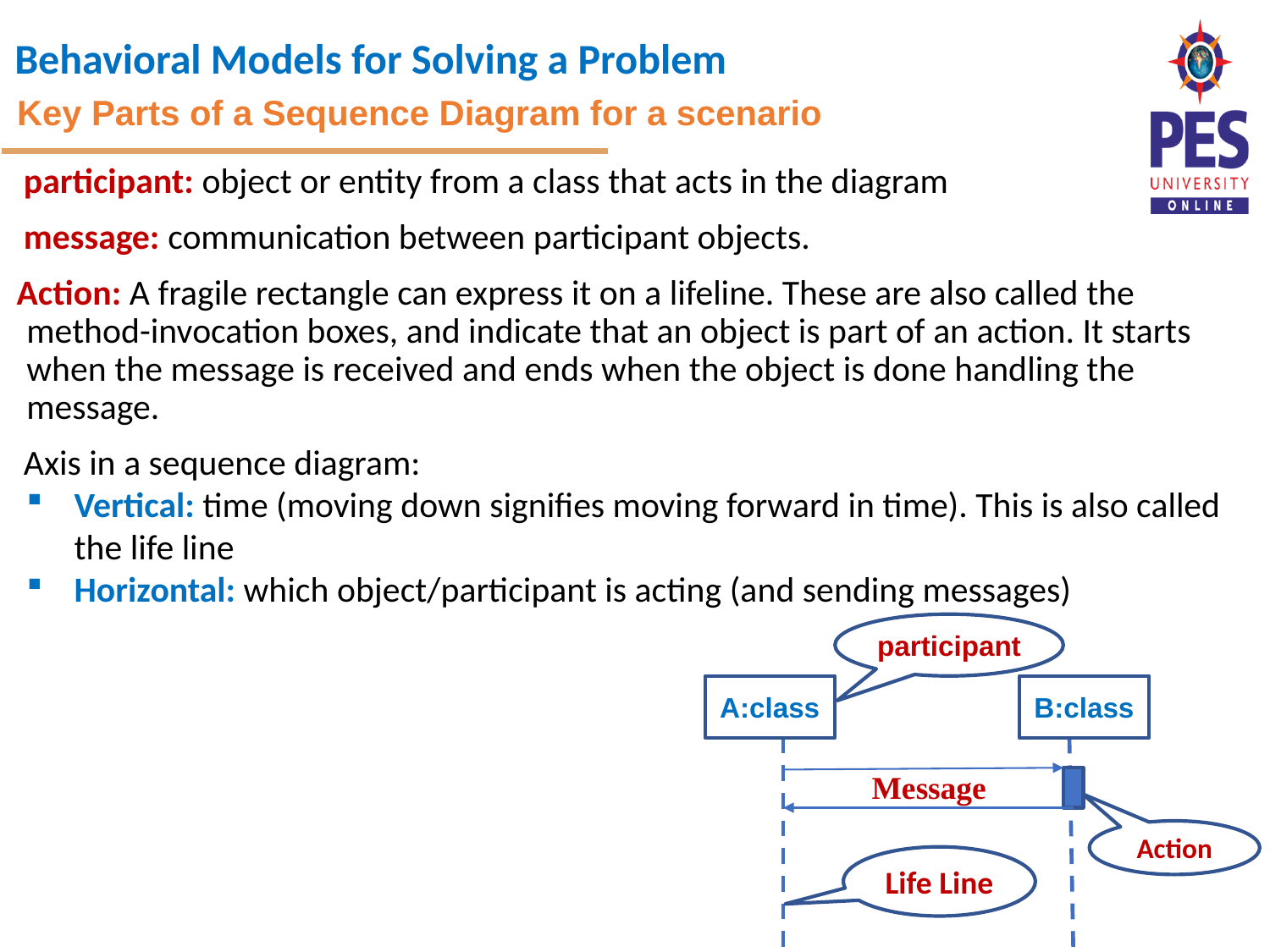

Key Parts of a Sequence Diagram for a scenario
participant: object or entity from a class that acts in the diagram
message: communication between participant objects.
Action: A fragile rectangle can express it on a lifeline. These are also called the method-invocation boxes, and indicate that an object is part of an action. It starts when the message is received and ends when the object is done handling the message.
Axis in a sequence diagram:
Vertical: time (moving down signifies moving forward in time). This is also called the life line
Horizontal: which object/participant is acting (and sending messages)

participant
B:class
A:class
Message

Action
Life Line